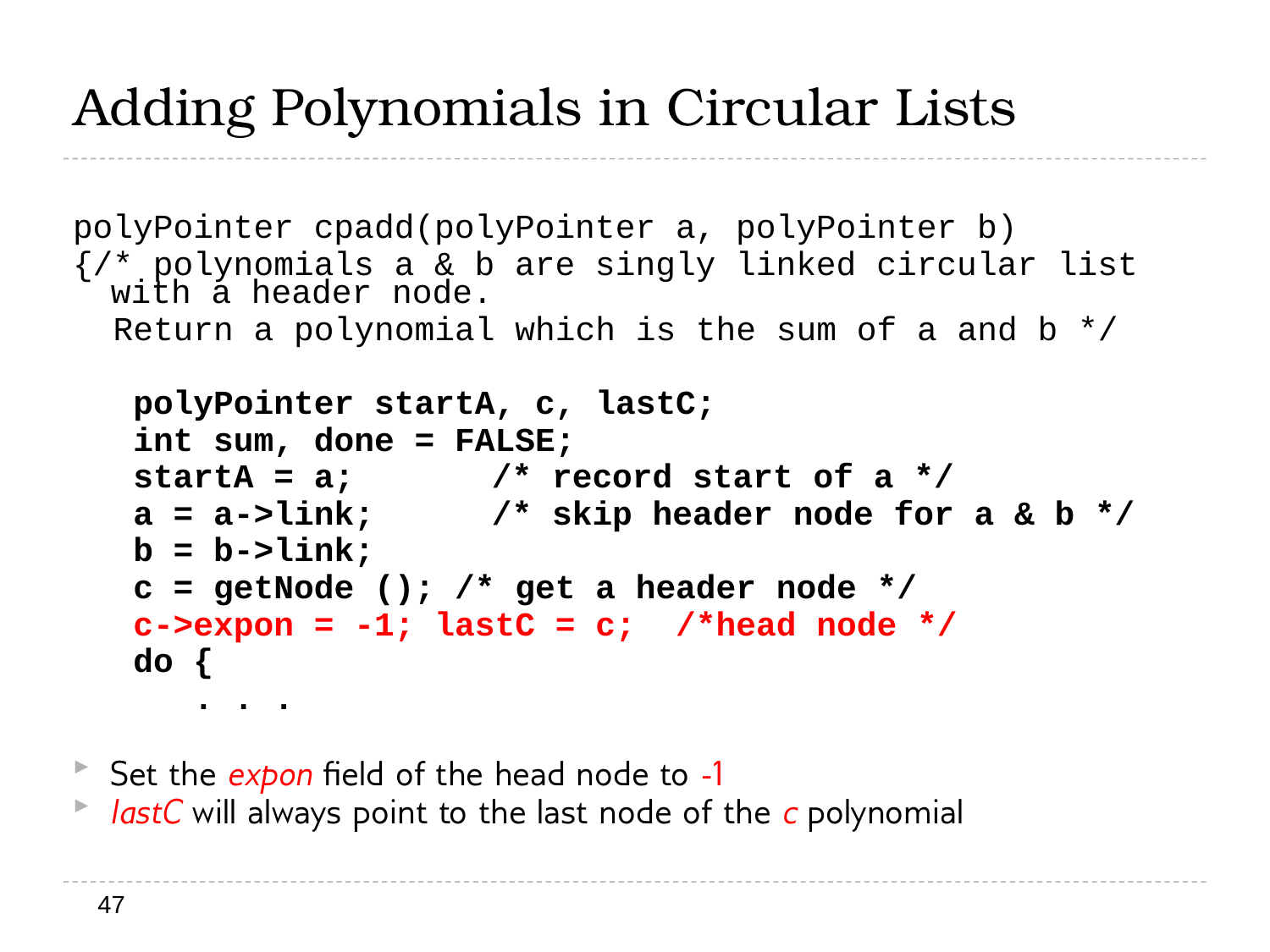

# Adding Polynomials in Circular Lists
polyPointer cpadd(polyPointer a, polyPointer b)
{/* polynomials a & b are singly linked circular list with a header node.
  Return a polynomial which is the sum of a and b */

   polyPointer startA, c, lastC;
   int sum, done = FALSE;
   startA = a; 	/* record start of a */
   a = a->link;	/* skip header node for a & b */
   b = b->link;
   c = getNode (); /* get a header node */
   c->expon = -1; lastC = c;  /*head node */
   do {
      . . .

Set the expon field of the head node to -1
lastC will always point to the last node of the c polynomial
47